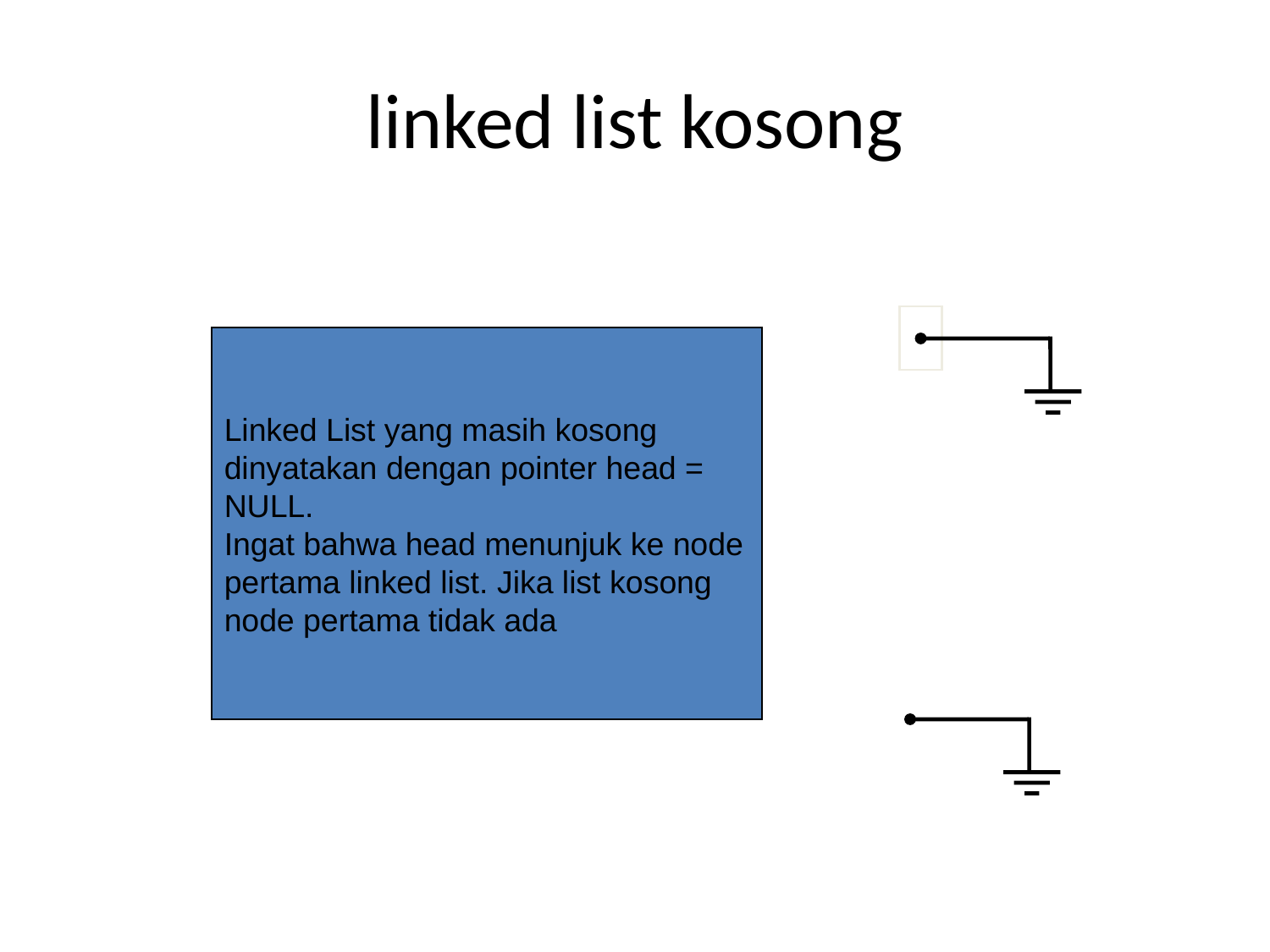

# linked list kosong
head

Linked List yang masih kosong dinyatakan dengan pointer head = NULL.
Ingat bahwa head menunjuk ke node pertama linked list. Jika list kosong node pertama tidak ada

head